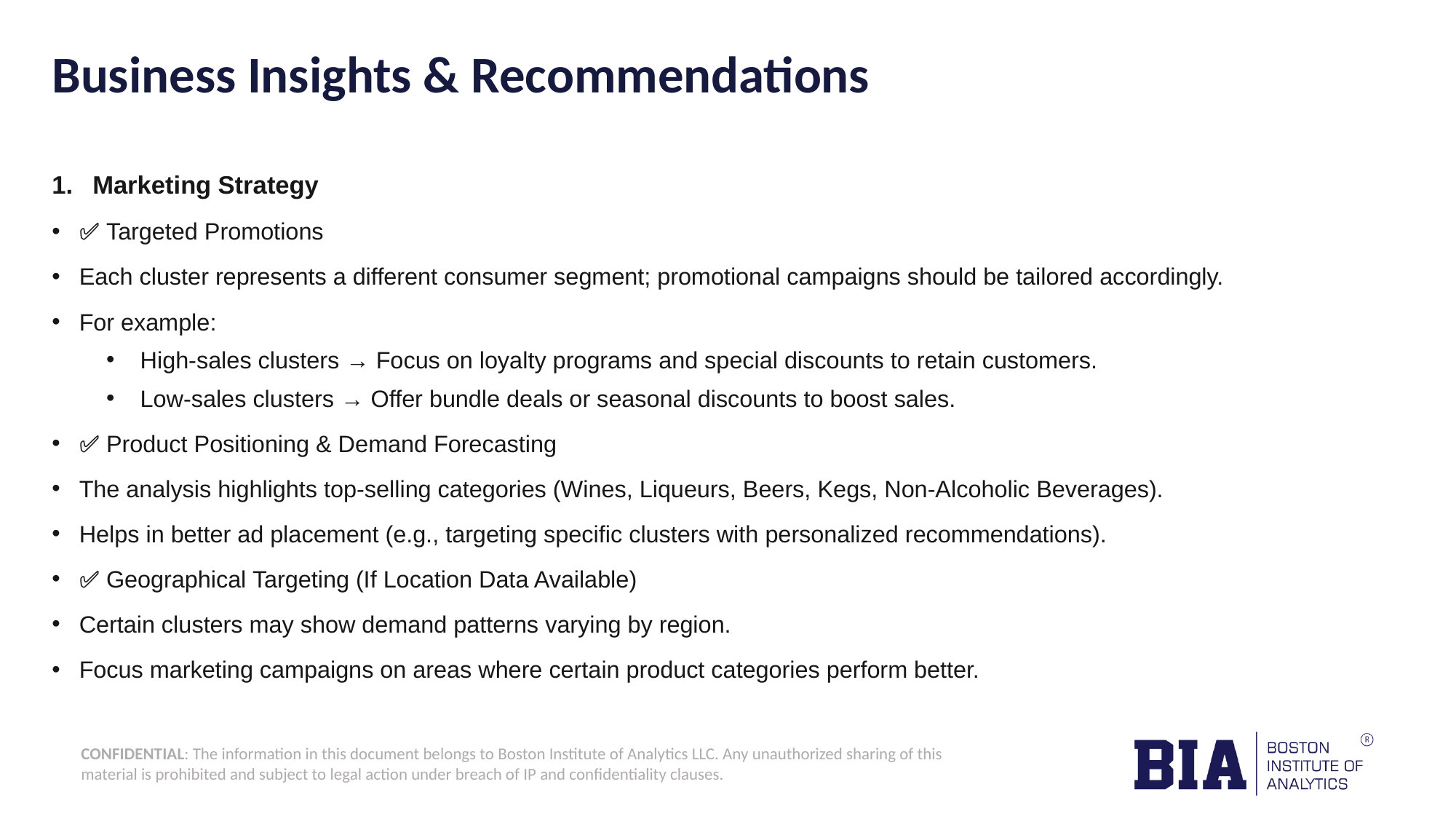

# Business Insights & Recommendations
Marketing Strategy
✅ Targeted Promotions
Each cluster represents a different consumer segment; promotional campaigns should be tailored accordingly.
For example:
High-sales clusters → Focus on loyalty programs and special discounts to retain customers.
Low-sales clusters → Offer bundle deals or seasonal discounts to boost sales.
✅ Product Positioning & Demand Forecasting
The analysis highlights top-selling categories (Wines, Liqueurs, Beers, Kegs, Non-Alcoholic Beverages).
Helps in better ad placement (e.g., targeting specific clusters with personalized recommendations).
✅ Geographical Targeting (If Location Data Available)
Certain clusters may show demand patterns varying by region.
Focus marketing campaigns on areas where certain product categories perform better.